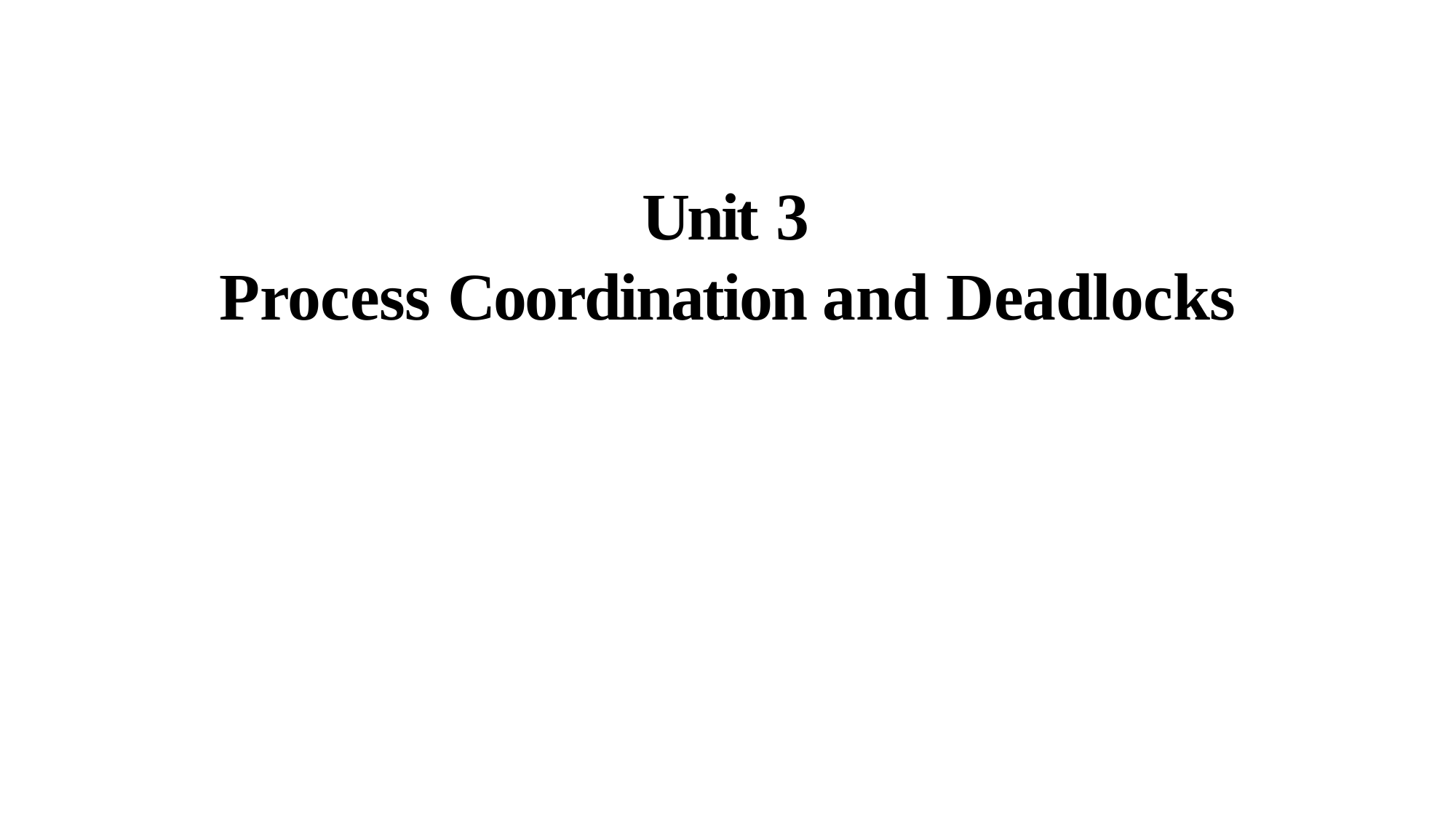

# Unit 3 Process Coordination and Deadlocks